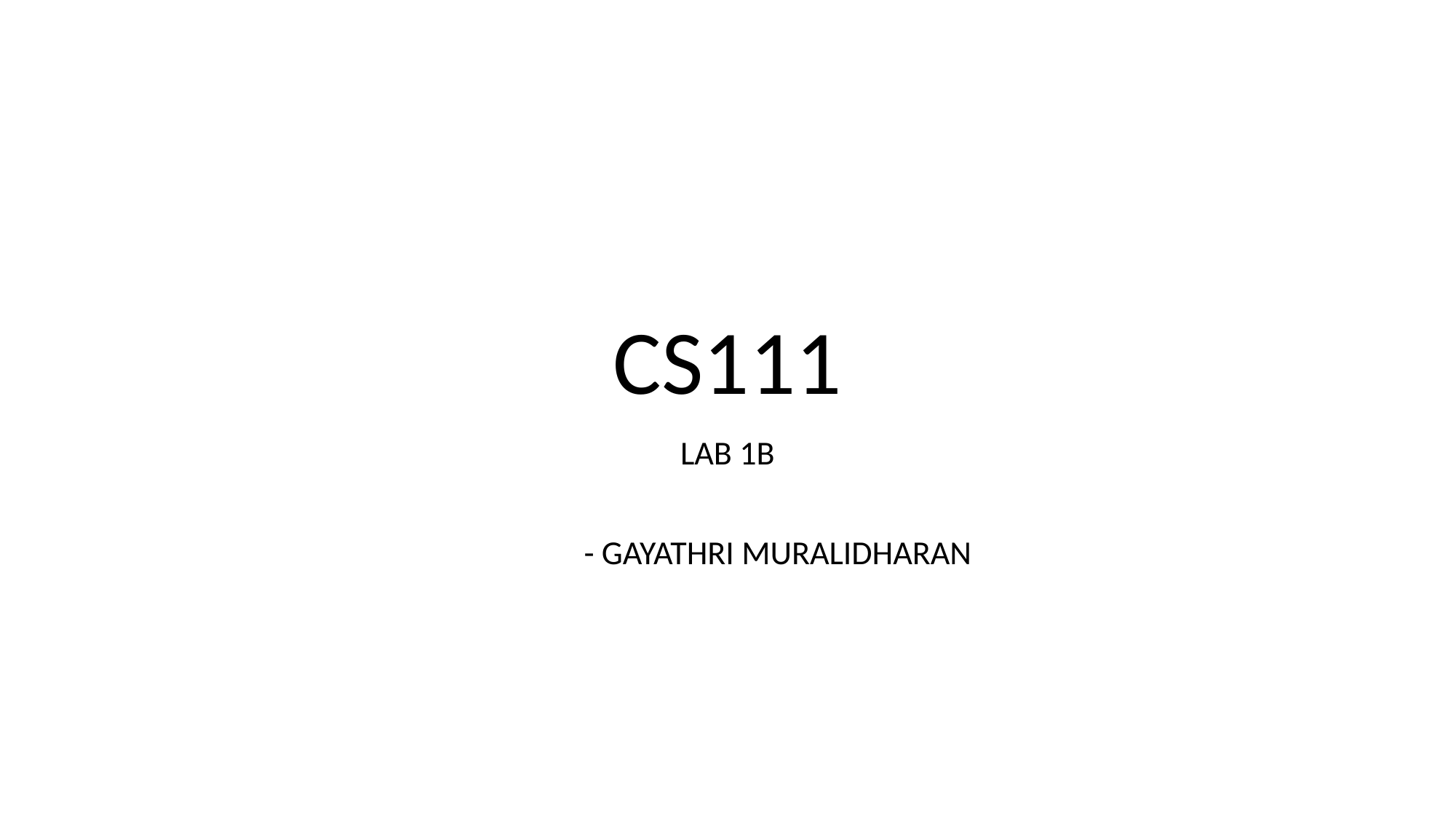

# CS111
LAB 1B

			- GAYATHRI MURALIDHARAN